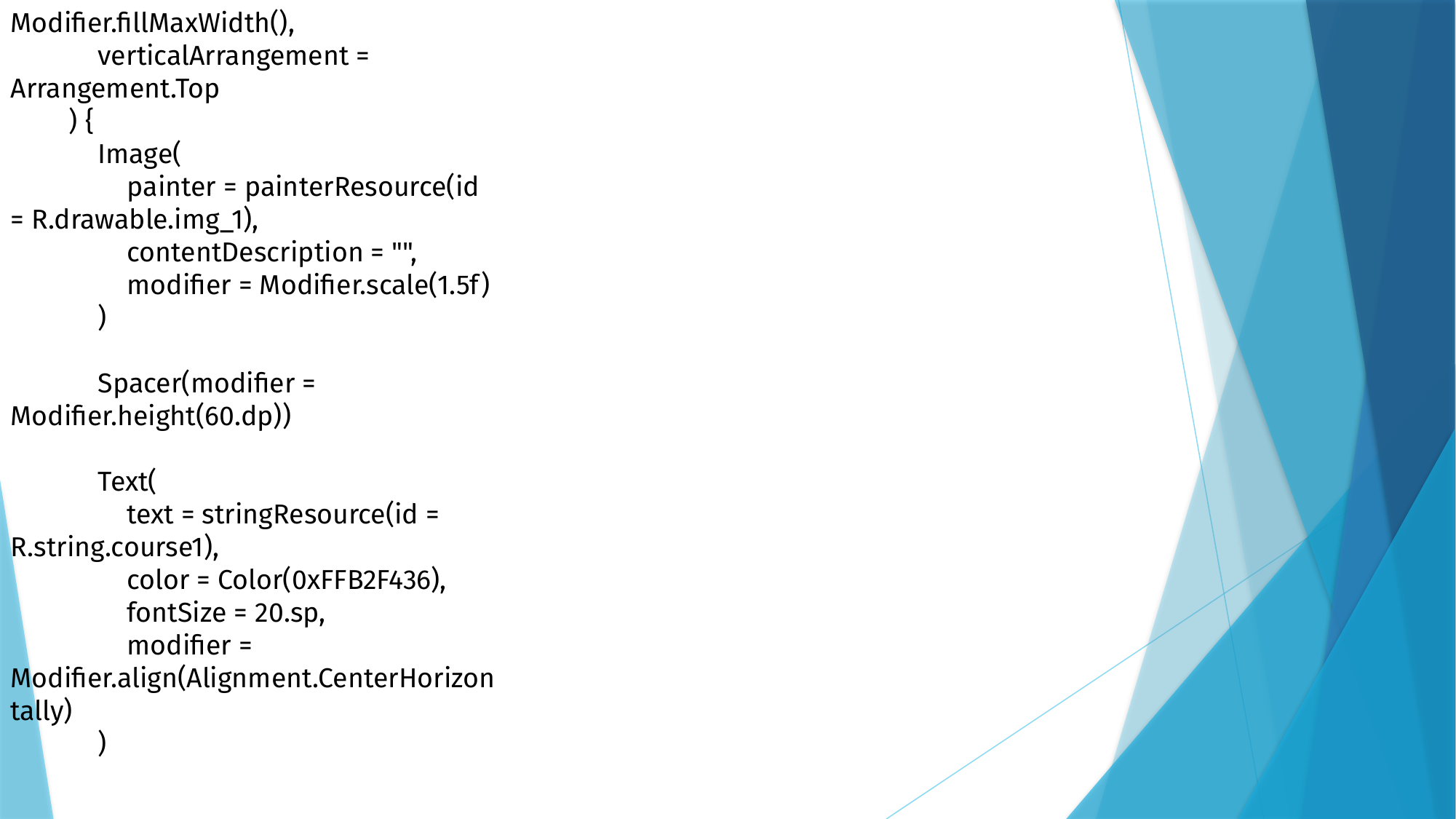

Modifier.fillMaxWidth(),
            verticalArrangement = Arrangement.Top
        ) {
            Image(
                painter = painterResource(id = R.drawable.img_1),
                contentDescription = "",
                modifier = Modifier.scale(1.5f)
            )

            Spacer(modifier = Modifier.height(60.dp))

            Text(
                text = stringResource(id = R.string.course1),
                color = Color(0xFFB2F436),
                fontSize = 20.sp,
                modifier = Modifier.align(Alignment.CenterHorizontally)
            )